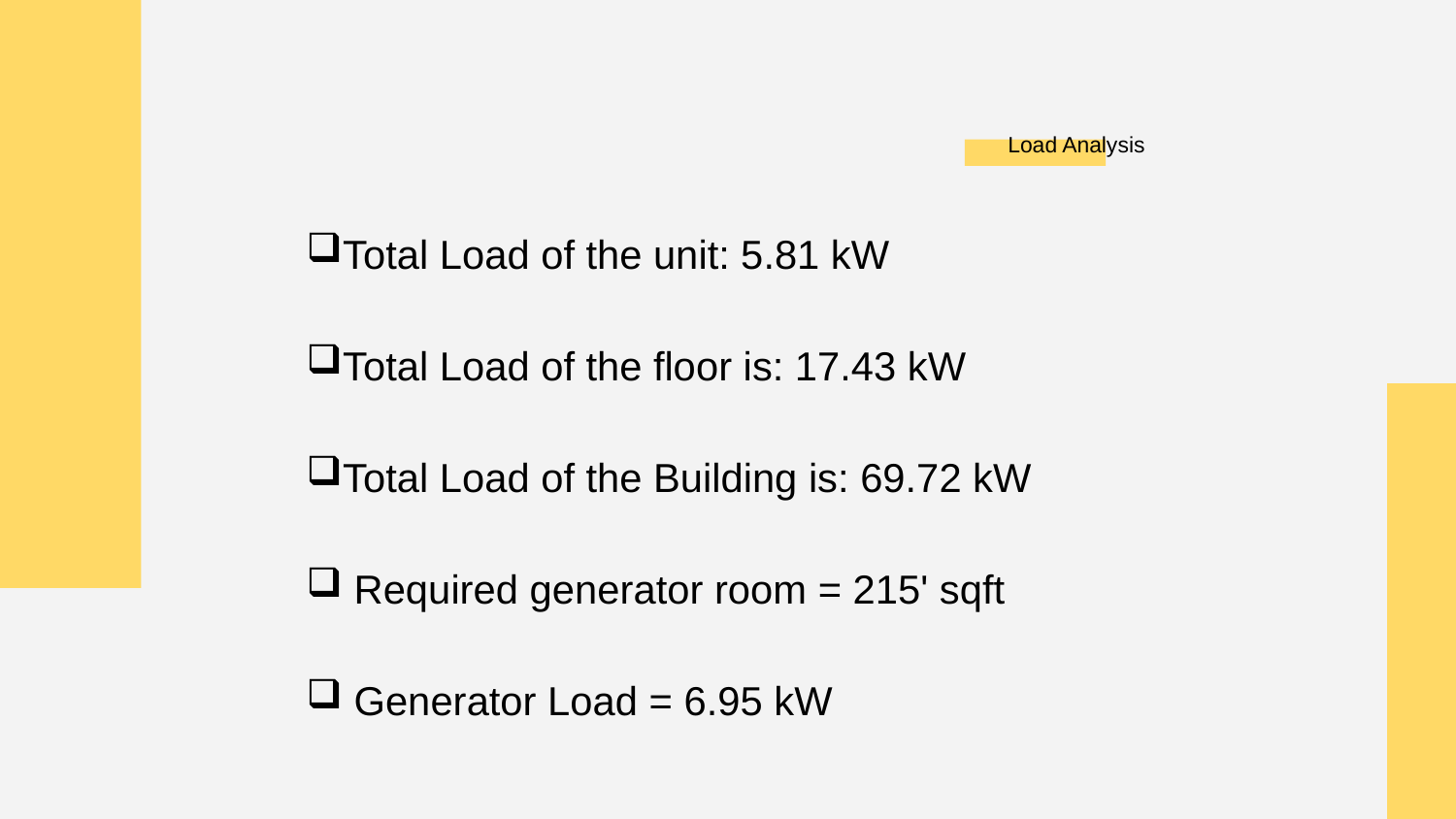

# Load Analysis

Total Load of the unit: 5.81 kW

Total Load of the floor is: 17.43 kW

Total Load of the Building is: 69.72 kW

 Required generator room = 215' sqft

 Generator Load = 6.95 kW